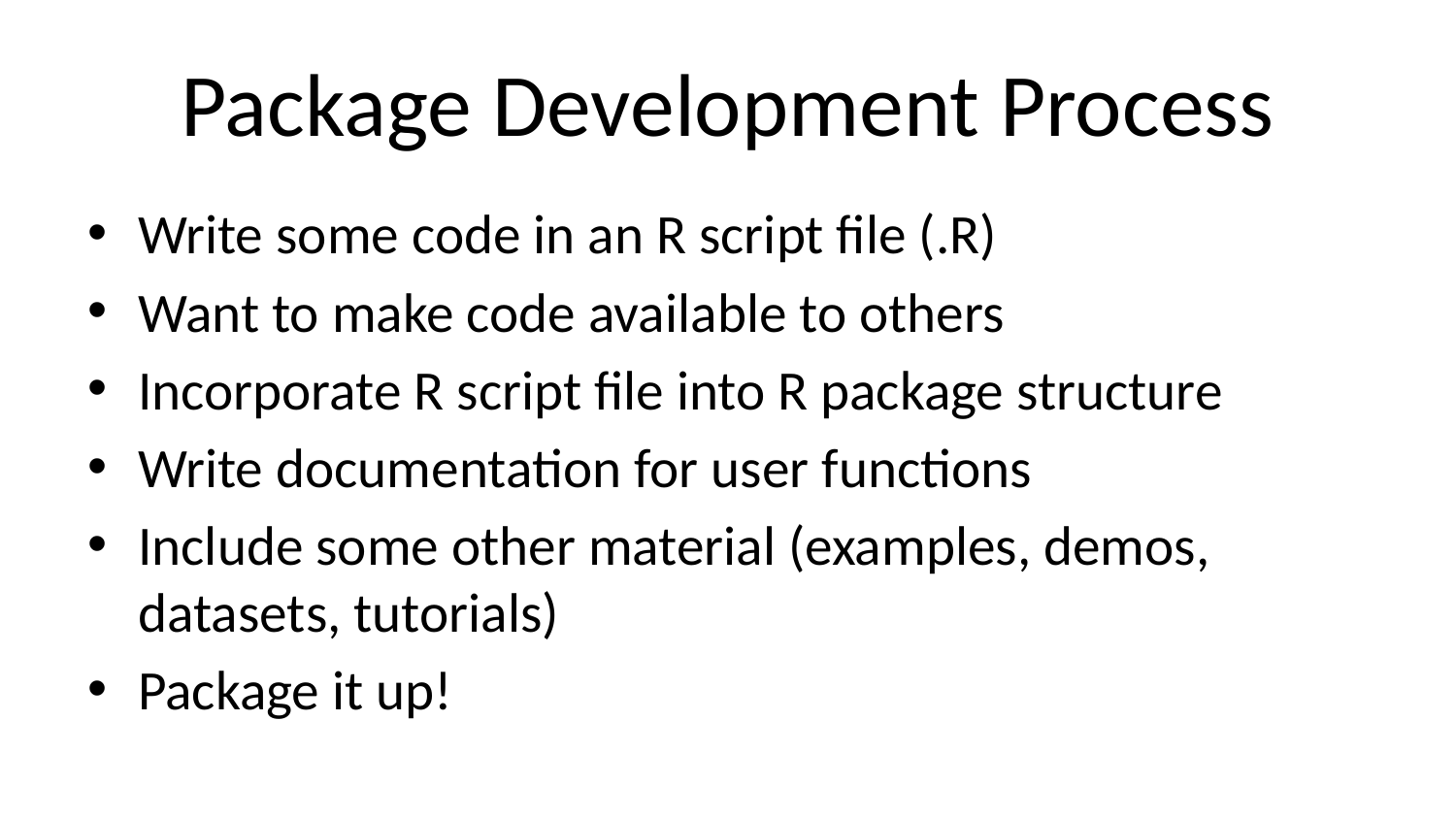

# Package Development Process
Write some code in an R script file (.R)
Want to make code available to others
Incorporate R script file into R package structure
Write documentation for user functions
Include some other material (examples, demos, datasets, tutorials)
Package it up!